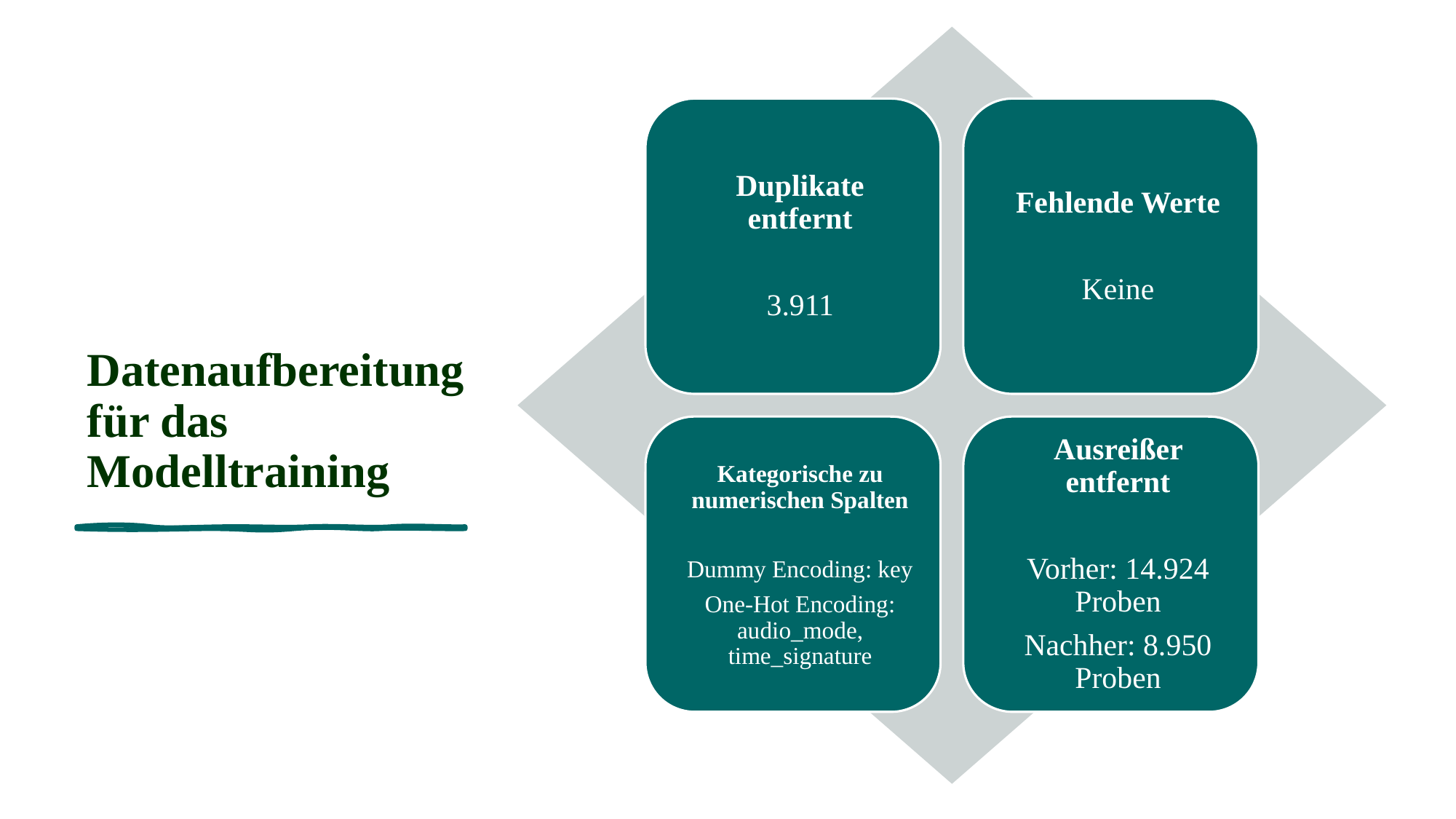

Duplikate entfernt

3.911
Fehlende Werte

Keine

Kategorische zu numerischen Spalten

Dummy Encoding: key
One-Hot Encoding: audio_mode, time_signature

Ausreißer entfernt

Vorher: 14.924 Proben
Nachher: 8.950 Proben
# Datenaufbereitung für das Modelltraining